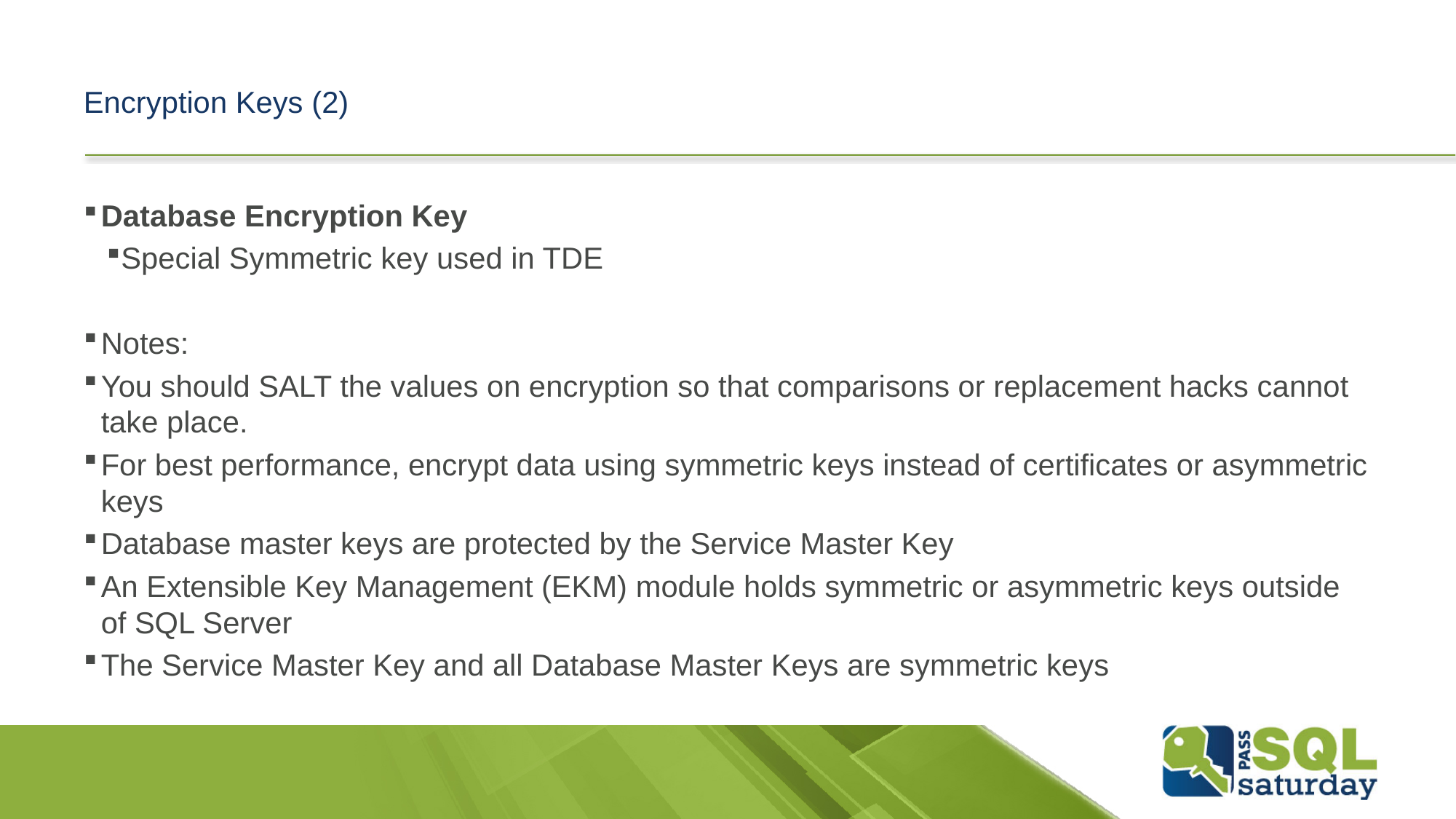

# Encryption Keys (2)
Database Encryption Key
Special Symmetric key used in TDE

Notes:
You should SALT the values on encryption so that comparisons or replacement hacks cannot take place.
For best performance, encrypt data using symmetric keys instead of certificates or asymmetric keys
Database master keys are protected by the Service Master Key
An Extensible Key Management (EKM) module holds symmetric or asymmetric keys outside of SQL Server
The Service Master Key and all Database Master Keys are symmetric keys